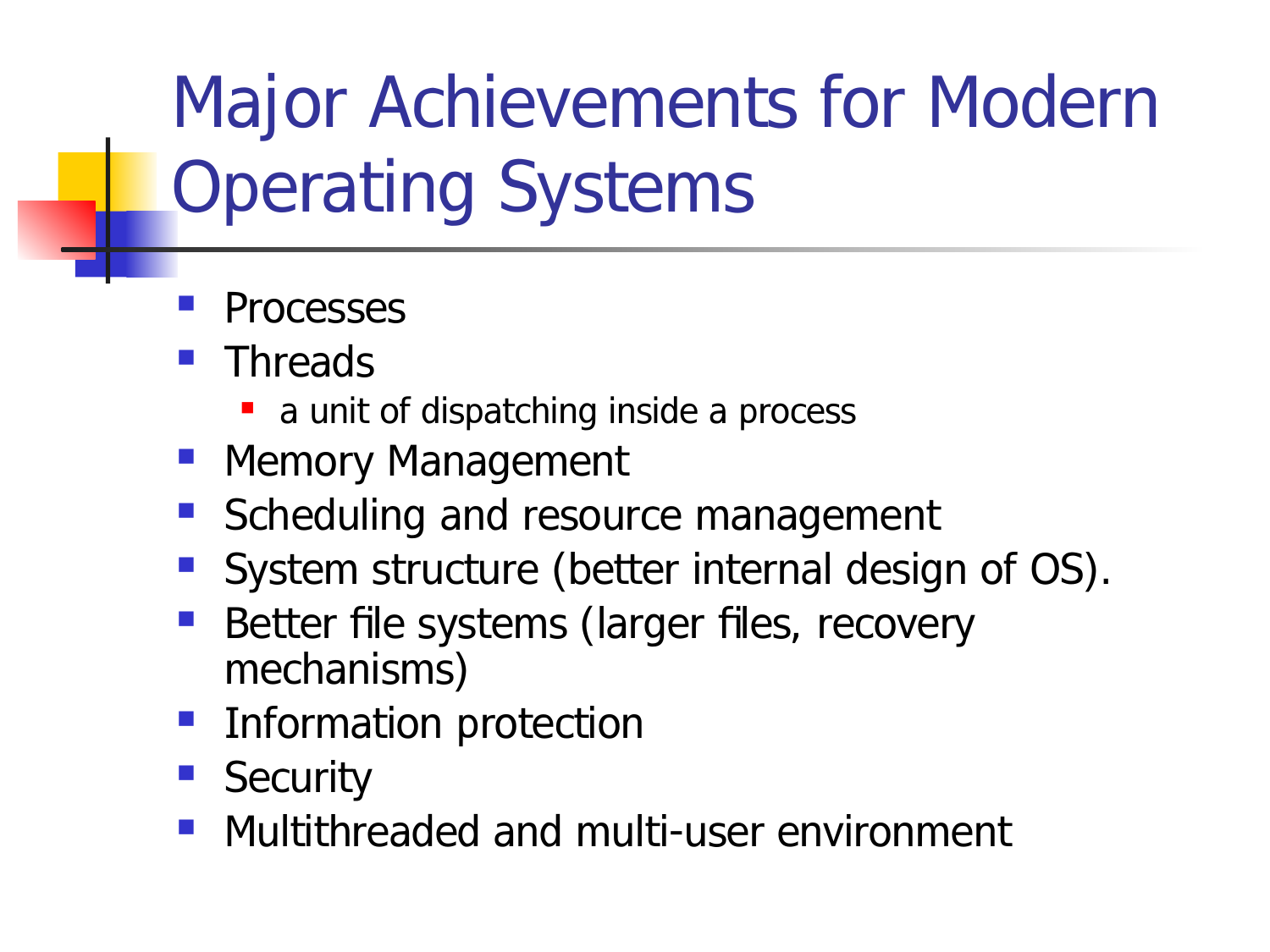

# Major Achievements for Modern Operating Systems
Processes
Threads
a unit of dispatching inside a process
Memory Management
Scheduling and resource management
System structure (better internal design of OS).
Better file systems (larger files, recovery mechanisms)
Information protection
Security
Multithreaded and multi-user environment